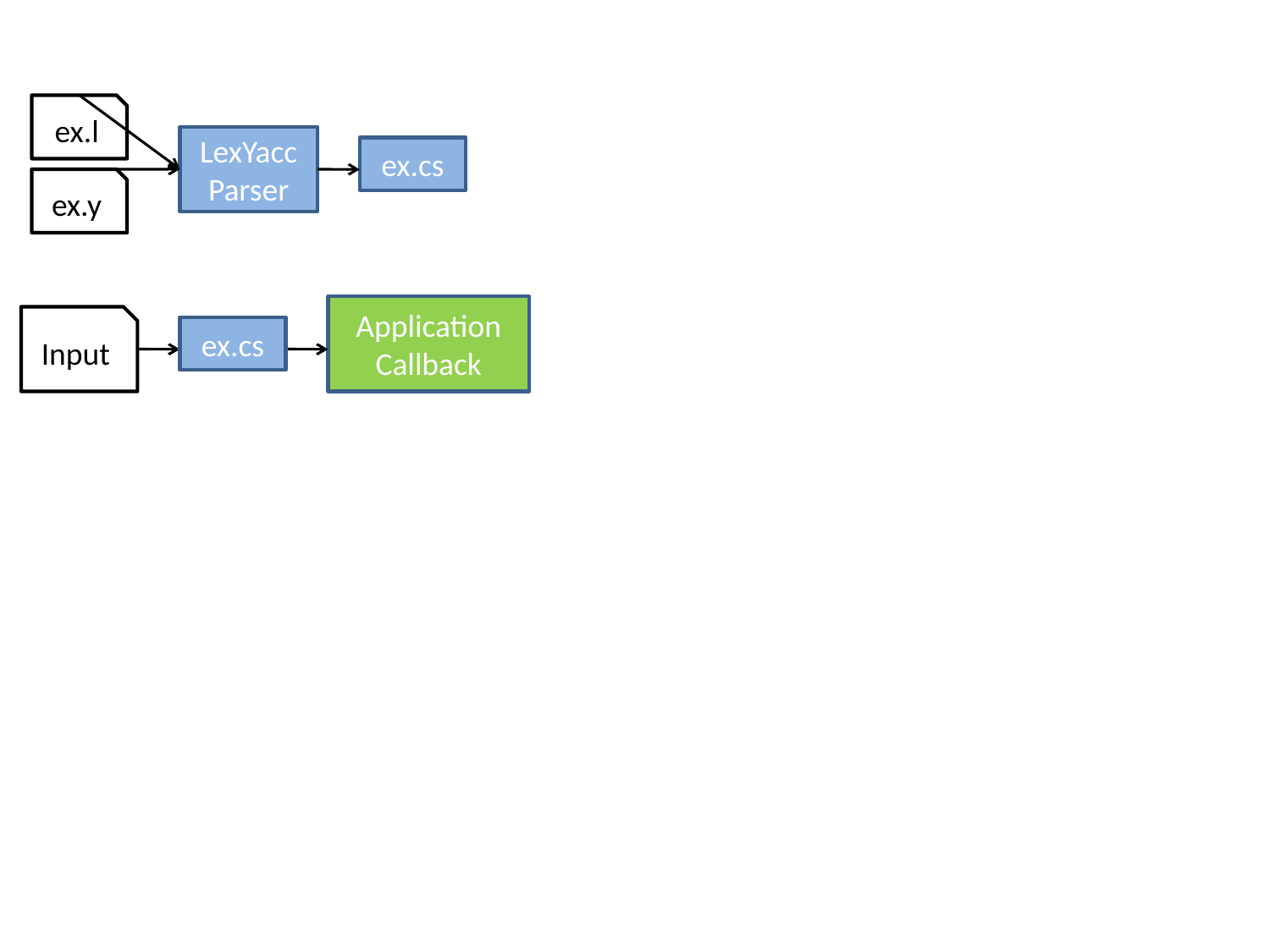

ex.l
LexYacc Parser
ex.cs
ex.y
Application Callback
Input
ex.cs